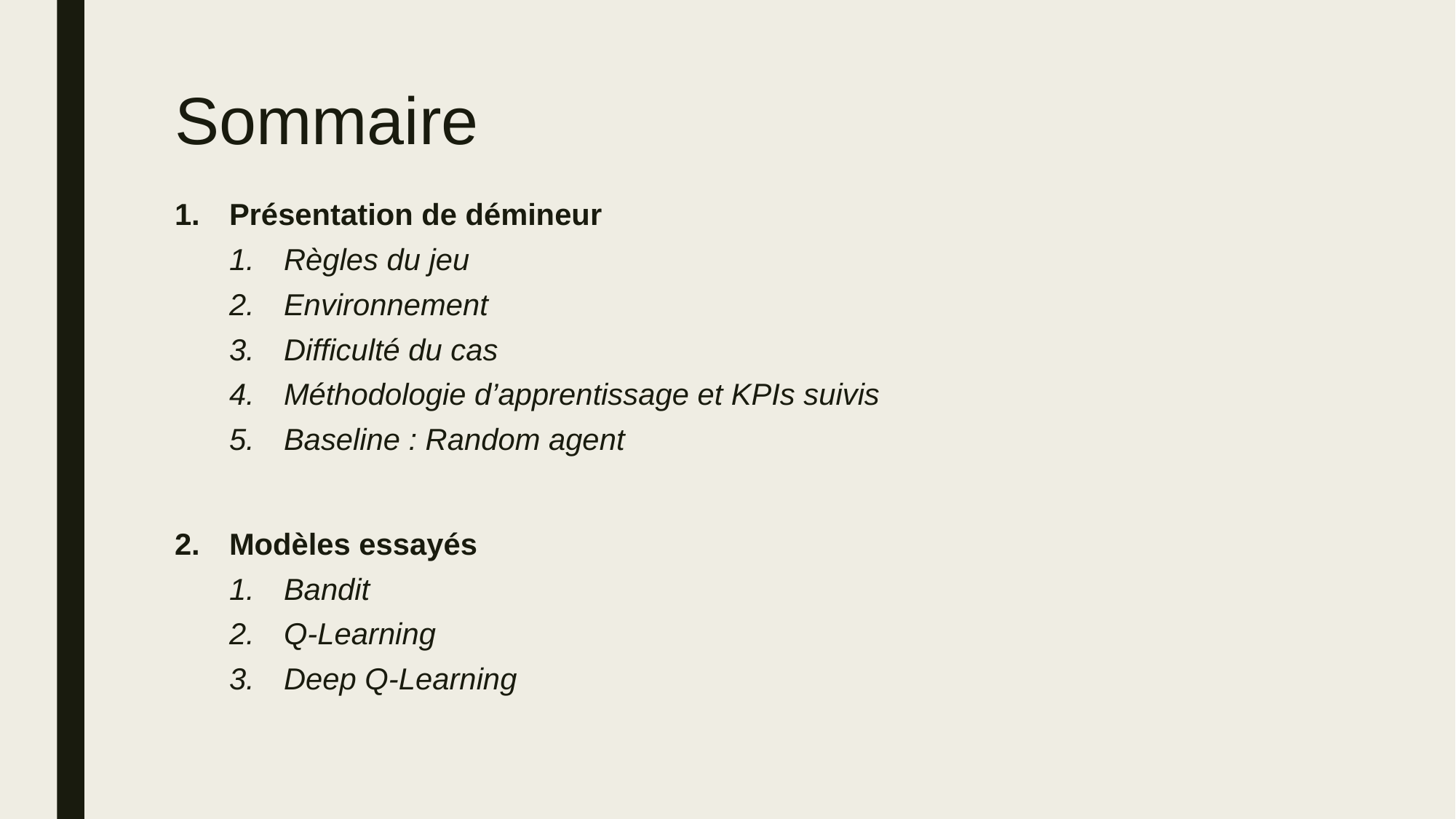

# Sommaire
Présentation de démineur
Règles du jeu
Environnement
Difficulté du cas
Méthodologie d’apprentissage et KPIs suivis
Baseline : Random agent

Modèles essayés
Bandit
Q-Learning
Deep Q-Learning